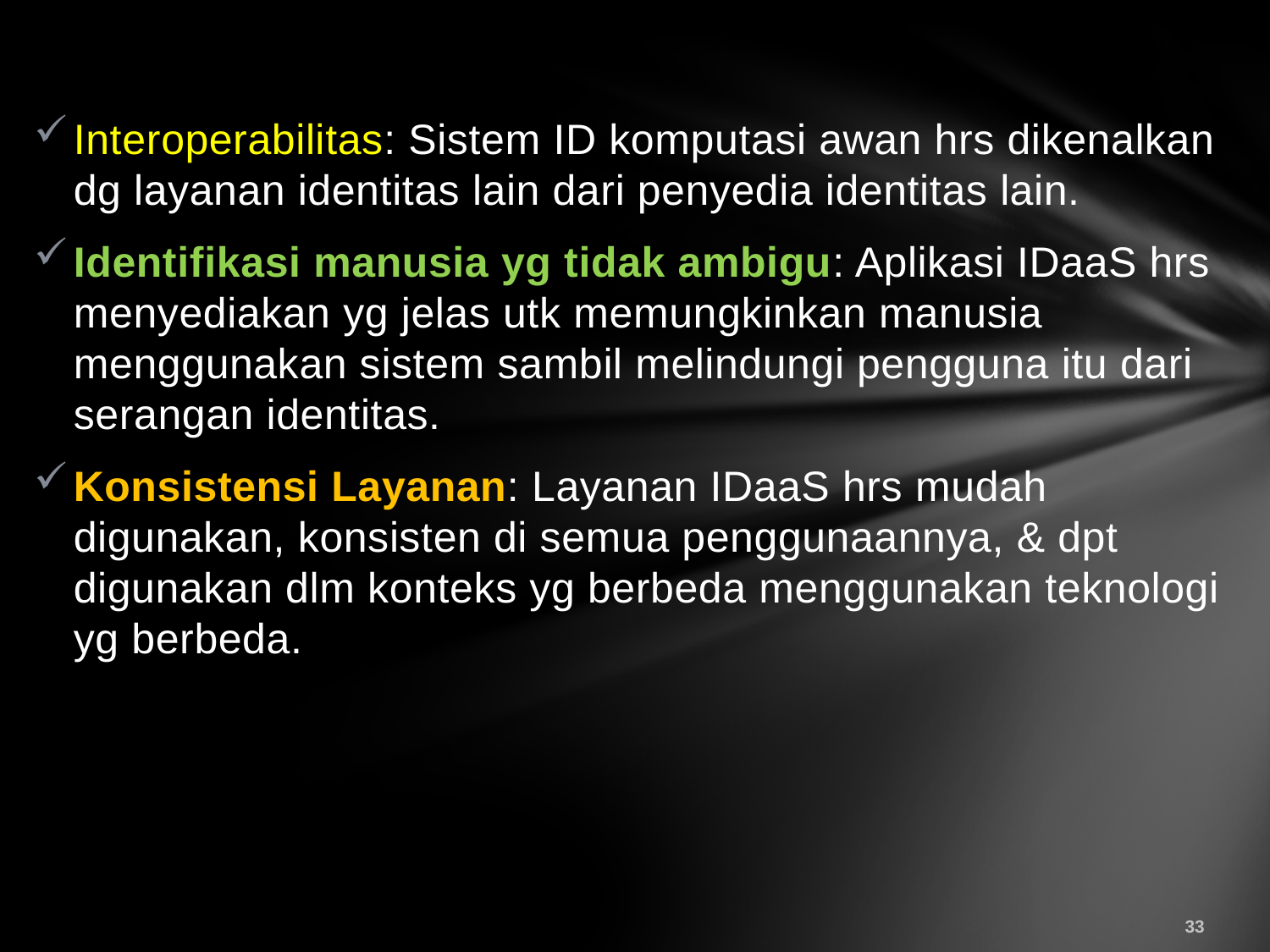

Interoperabilitas: Sistem ID komputasi awan hrs dikenalkan dg layanan identitas lain dari penyedia identitas lain.
Identifikasi manusia yg tidak ambigu: Aplikasi IDaaS hrs menyediakan yg jelas utk memungkinkan manusia menggunakan sistem sambil melindungi pengguna itu dari serangan identitas.
Konsistensi Layanan: Layanan IDaaS hrs mudah digunakan, konsisten di semua penggunaannya, & dpt digunakan dlm konteks yg berbeda menggunakan teknologi yg berbeda.
33